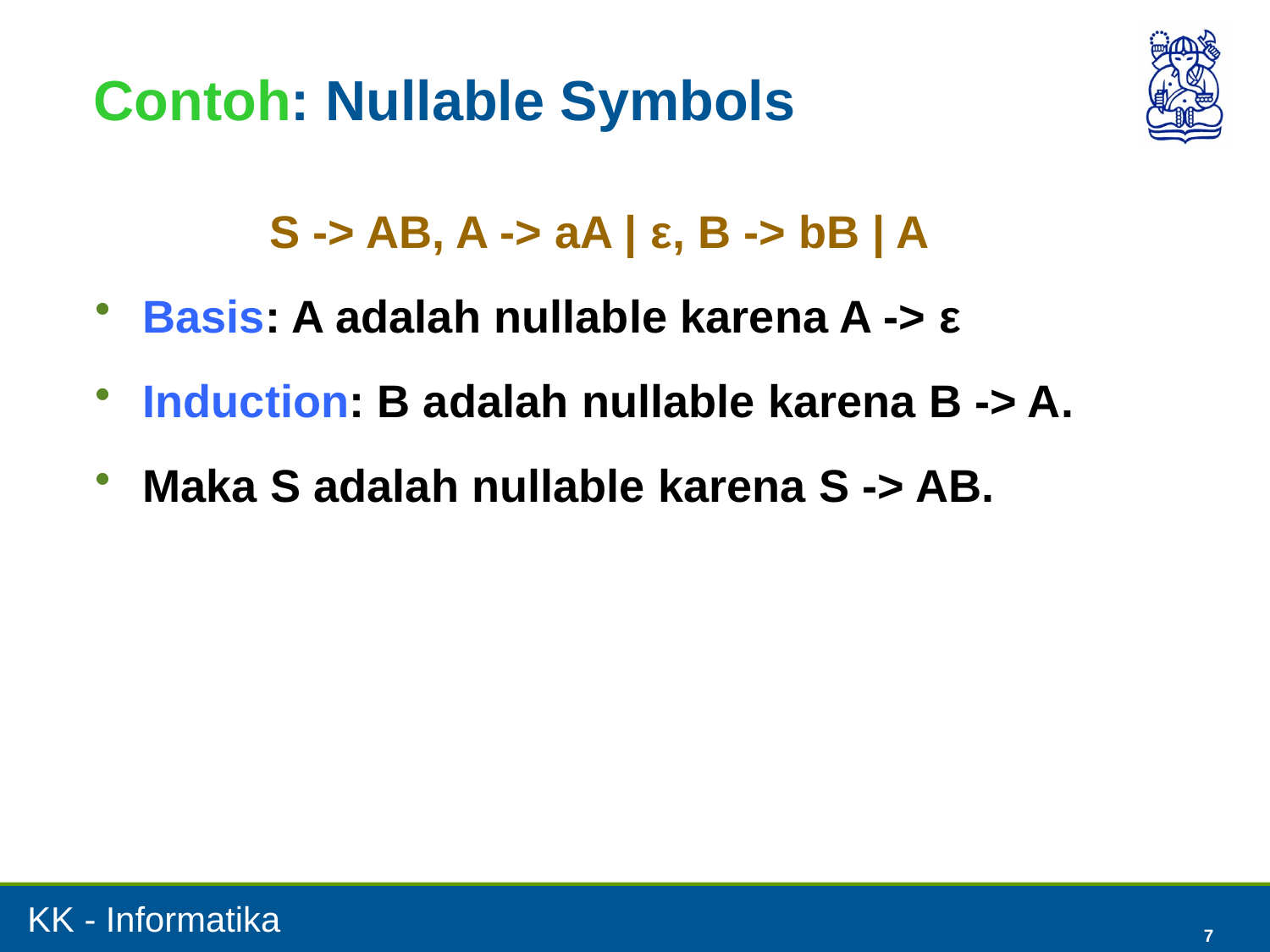

7
# Contoh: Nullable Symbols
		S -> AB, A -> aA | ε, B -> bB | A
Basis: A adalah nullable karena A -> ε
Induction: B adalah nullable karena B -> A.
Maka S adalah nullable karena S -> AB.